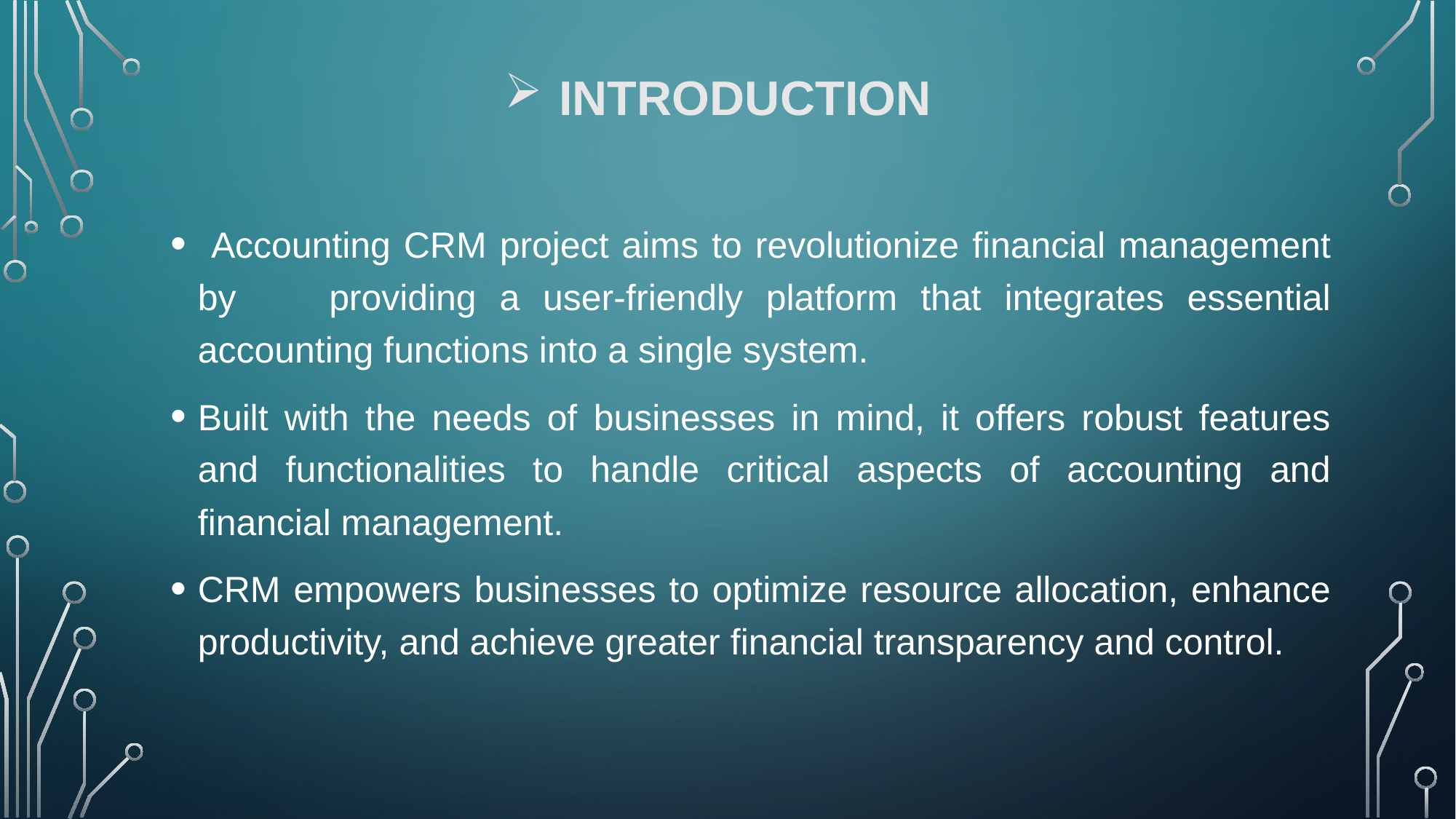

# Introduction
 Accounting CRM project aims to revolutionize financial management by    providing a user-friendly platform that integrates essential accounting functions into a single system.
Built with the needs of businesses in mind, it offers robust features and functionalities to handle critical aspects of accounting and financial management.
CRM empowers businesses to optimize resource allocation, enhance productivity, and achieve greater financial transparency and control.